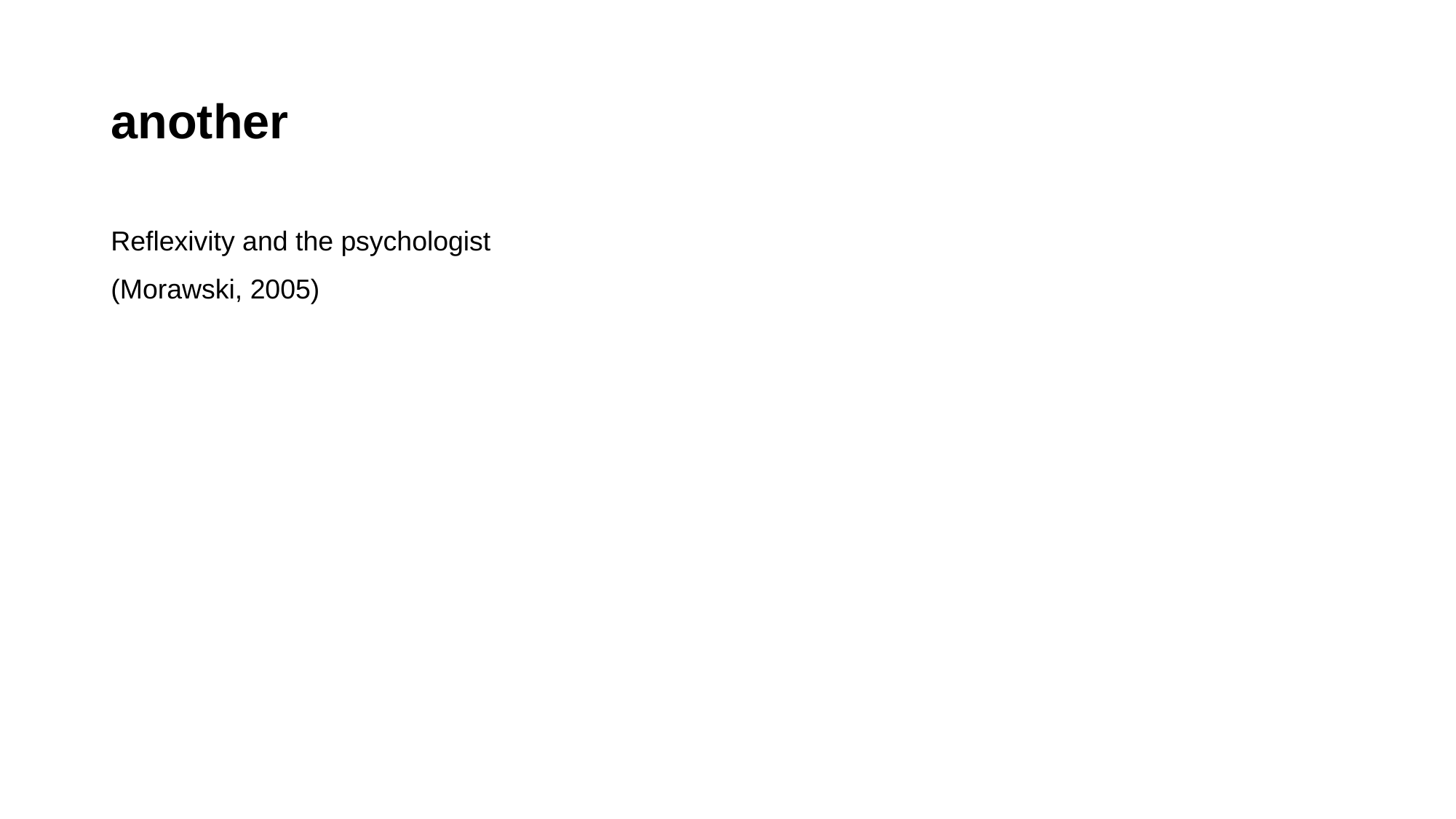

# another
Reflexivity and the psychologist
(Morawski, 2005)